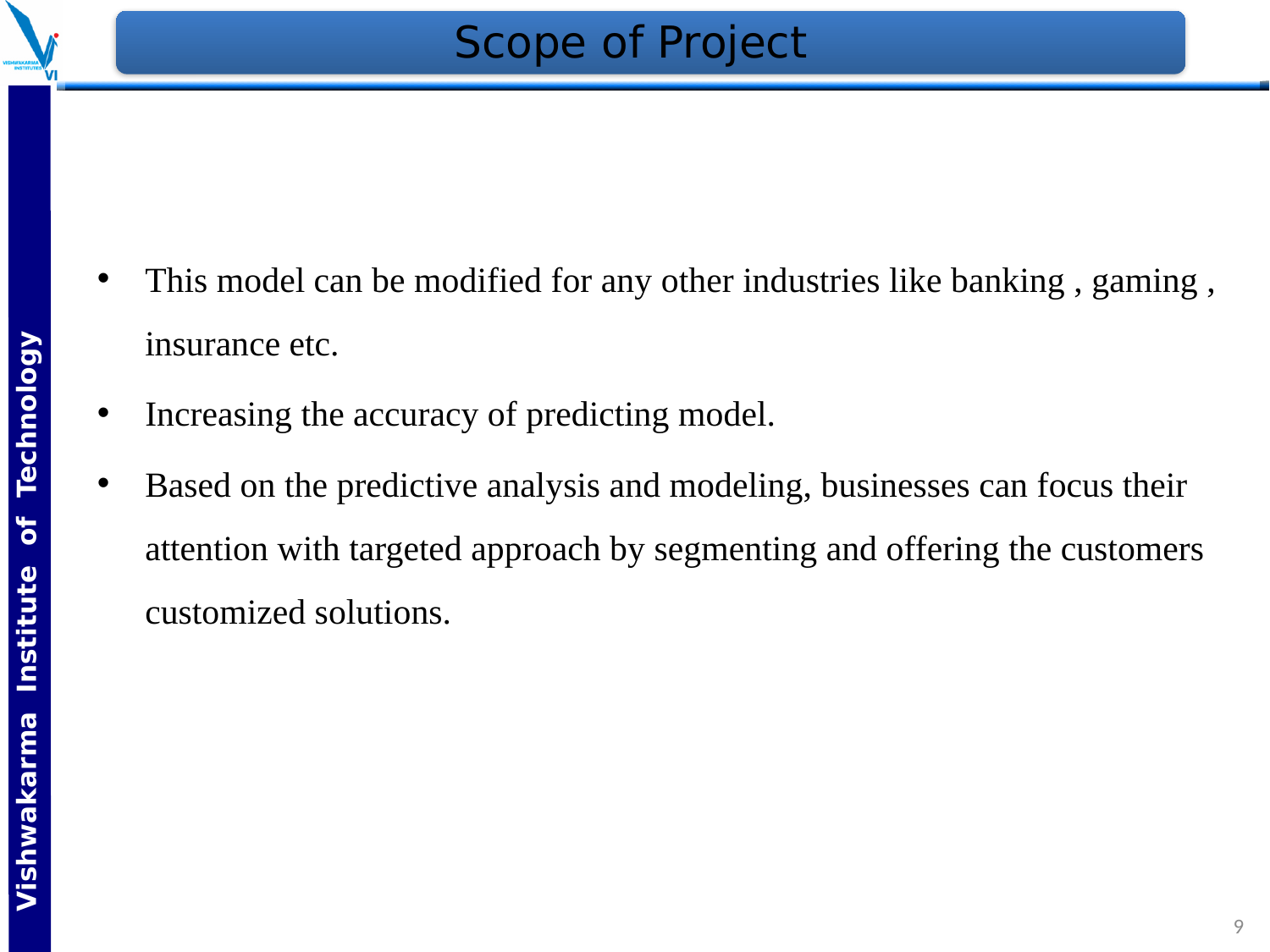

# Scope of Project

This model can be modified for any other industries like banking , gaming , insurance etc.
Increasing the accuracy of predicting model.
Based on the predictive analysis and modeling, businesses can focus their attention with targeted approach by segmenting and offering the customers customized solutions.

9